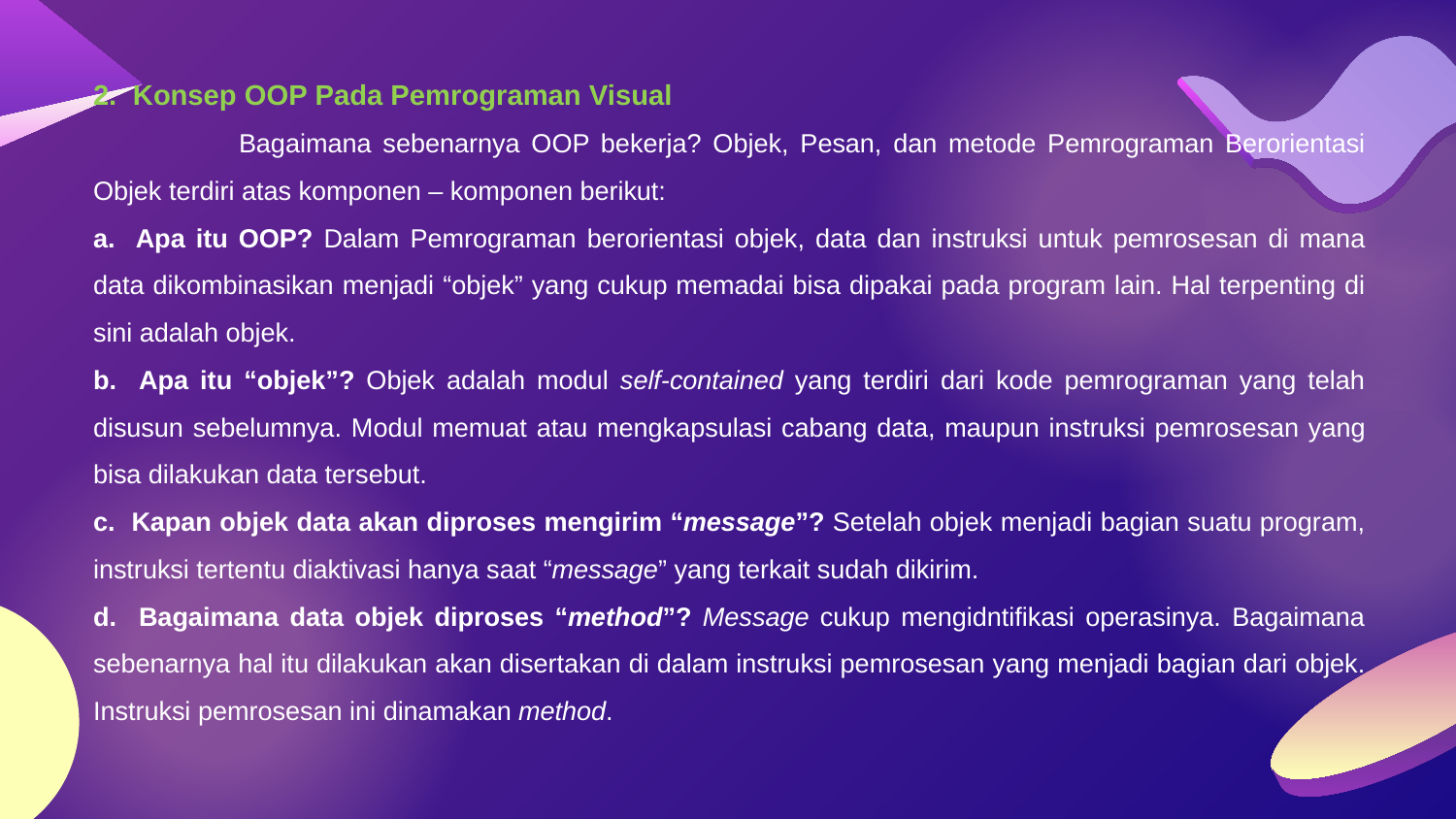

2.  Konsep OOP Pada Pemrograman Visual
	Bagaimana sebenarnya OOP bekerja? Objek, Pesan, dan metode Pemrograman Berorientasi Objek terdiri atas komponen – komponen berikut:
a.  Apa itu OOP? Dalam Pemrograman berorientasi objek, data dan instruksi untuk pemrosesan di mana data dikombinasikan menjadi “objek” yang cukup memadai bisa dipakai pada program lain. Hal terpenting di sini adalah objek.
b.  Apa itu “objek”? Objek adalah modul self-contained yang terdiri dari kode pemrograman yang telah disusun sebelumnya. Modul memuat atau mengkapsulasi cabang data, maupun instruksi pemrosesan yang bisa dilakukan data tersebut.
c.  Kapan objek data akan diproses mengirim “message”? Setelah objek menjadi bagian suatu program, instruksi tertentu diaktivasi hanya saat “message” yang terkait sudah dikirim.
d.  Bagaimana data objek diproses “method”? Message cukup mengidntifikasi operasinya. Bagaimana sebenarnya hal itu dilakukan akan disertakan di dalam instruksi pemrosesan yang menjadi bagian dari objek. Instruksi pemrosesan ini dinamakan method.